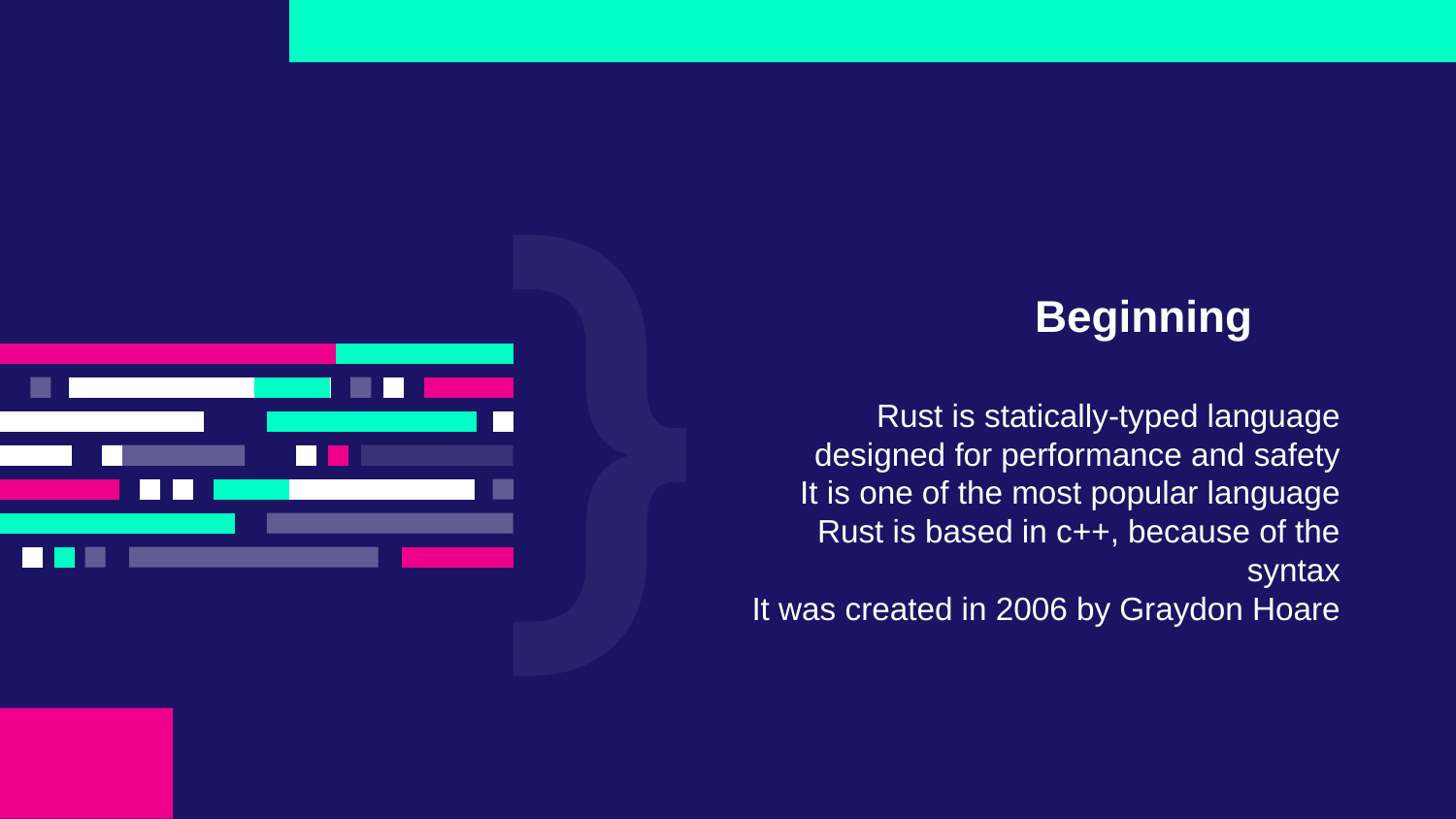

# Beginning

Rust is statically-typed language designed for performance and safety
It is one of the most popular language
Rust is based in c++, because of the syntax
It was created in 2006 by Graydon Hoare